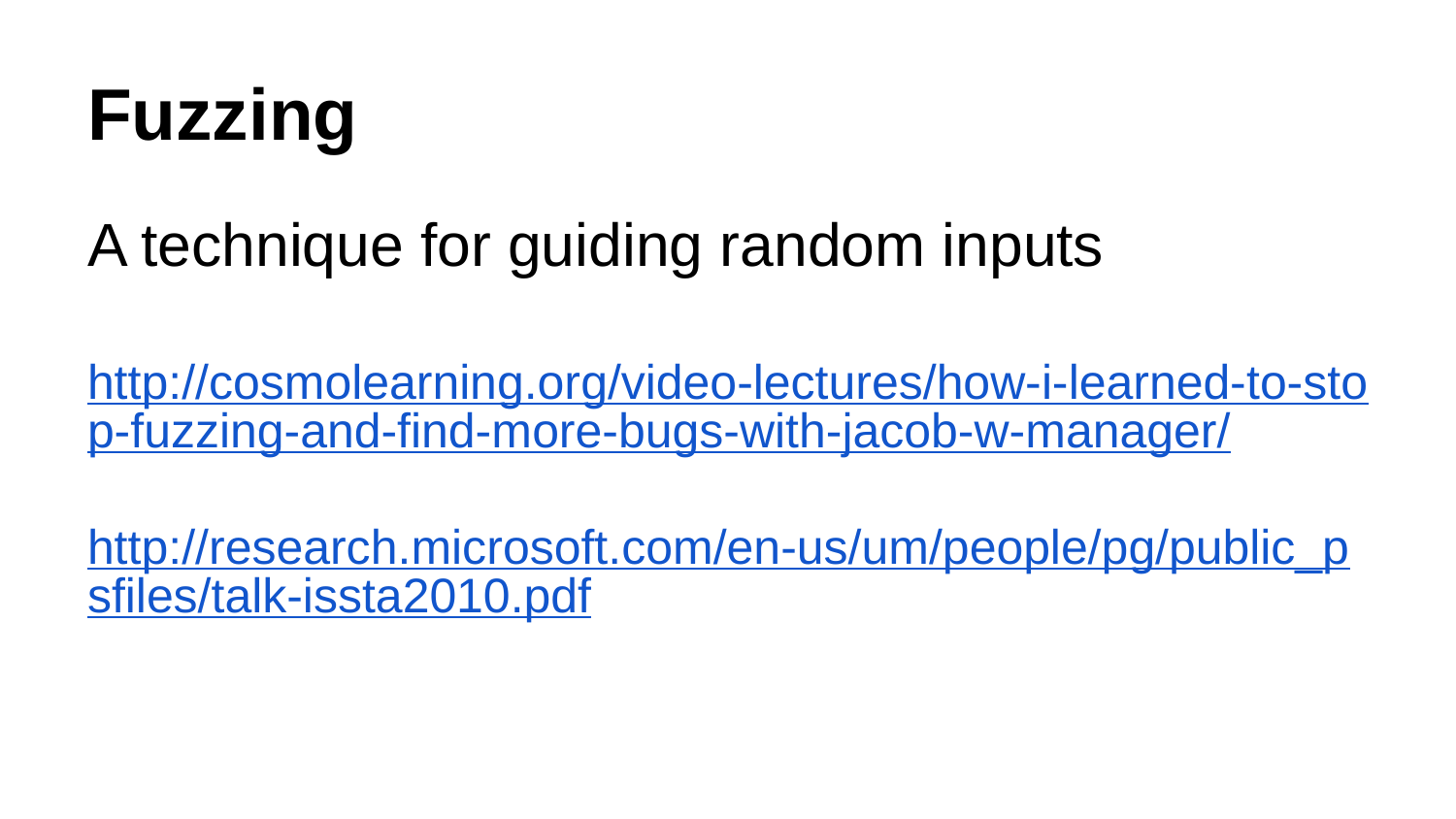

# Fuzzing
A technique for guiding random inputs

http://cosmolearning.org/video-lectures/how-i-learned-to-stop-fuzzing-and-find-more-bugs-with-jacob-w-manager/

http://research.microsoft.com/en-us/um/people/pg/public_psfiles/talk-issta2010.pdf